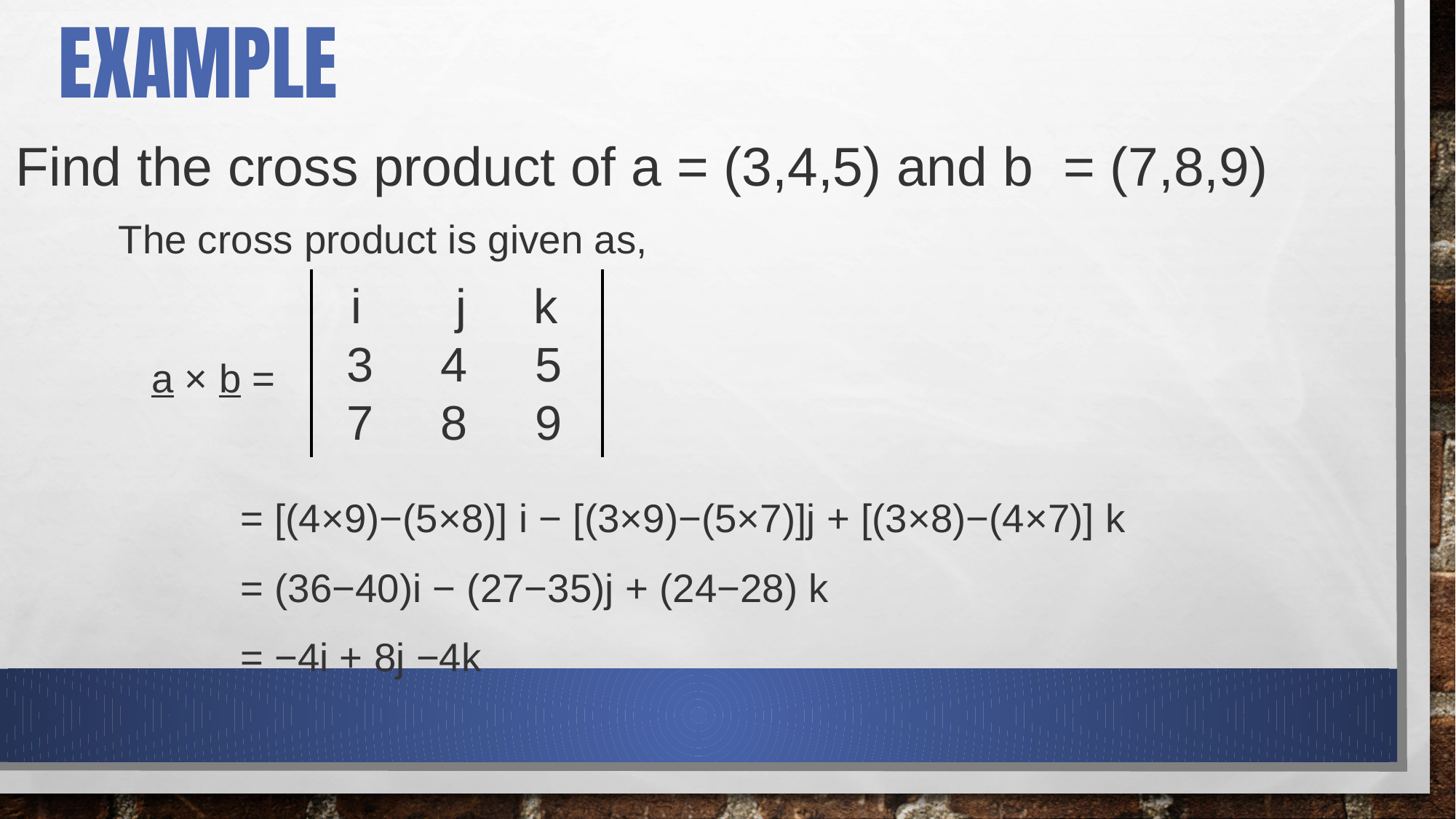

# example
 Find the cross product of a = (3,4,5) and b  = (7,8,9)
The cross product is given as,

   a × b =

           = [(4×9)−(5×8)] i − [(3×9)−(5×7)]j + [(3×8)−(4×7)] k
           = (36−40)i − (27−35)j + (24−28) k
           = −4i + 8j −4k
i       j     k
3     4     5
7     8     9